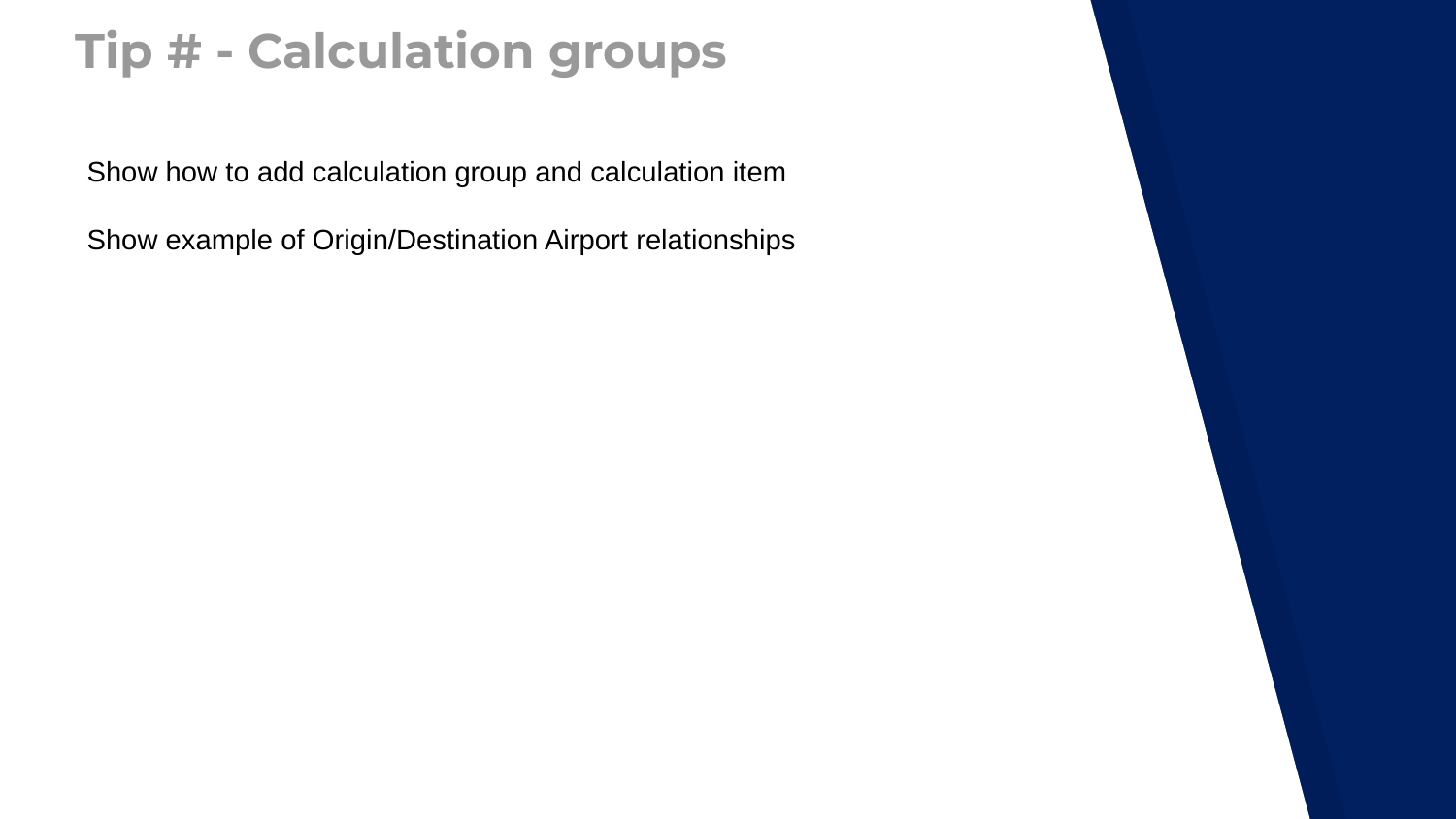

# Tip # - Calculation groups
Show how to add calculation group and calculation item

Show example of Origin/Destination Airport relationships